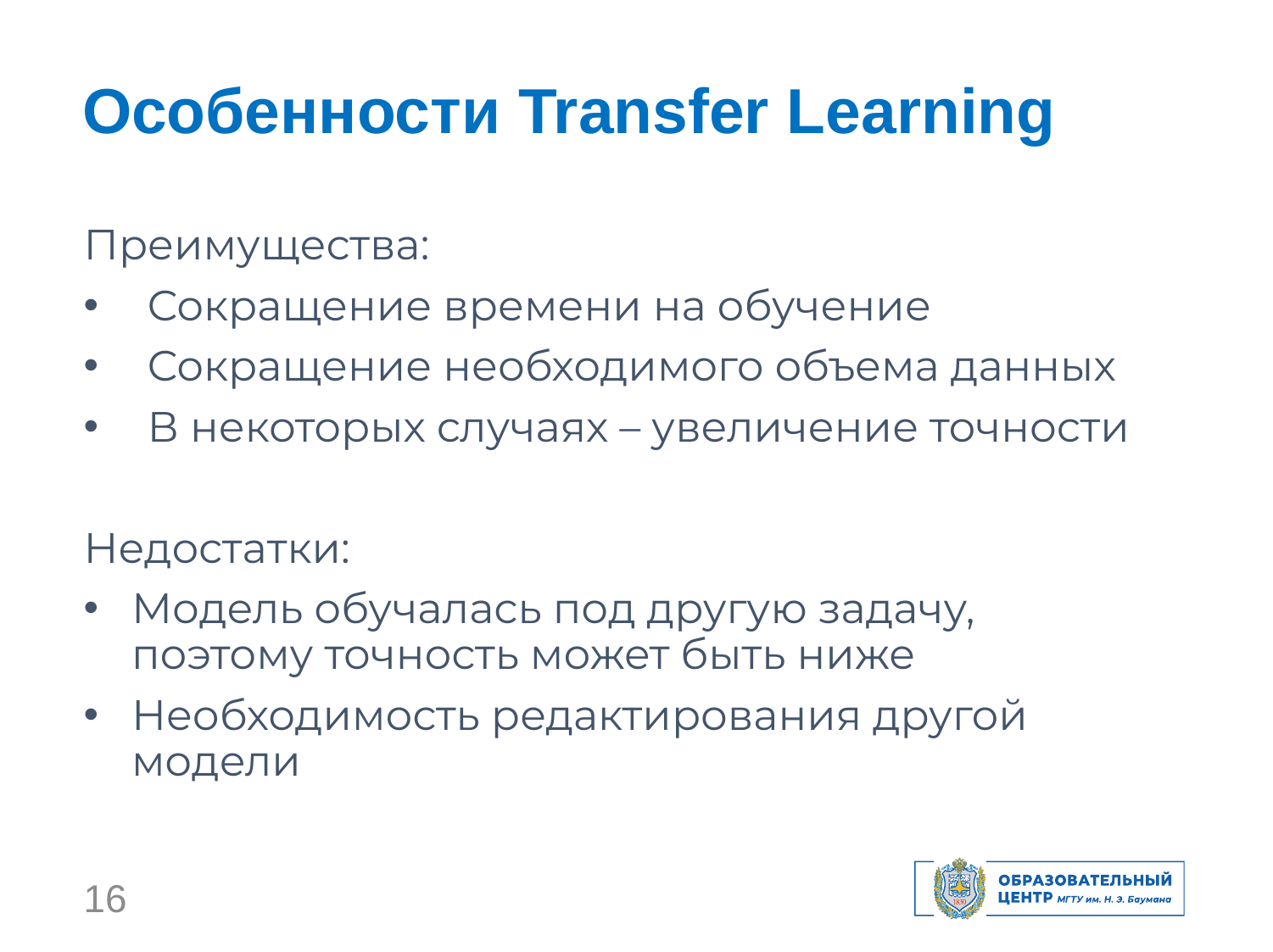

Особенности Transfer Learning
Преимущества:
Сокращение времени на обучение
Сокращение необходимого объема данных
В некоторых случаях – увеличение точности

Недостатки:
Модель обучалась под другую задачу, поэтому точность может быть ниже
Необходимость редактирования другой модели
16